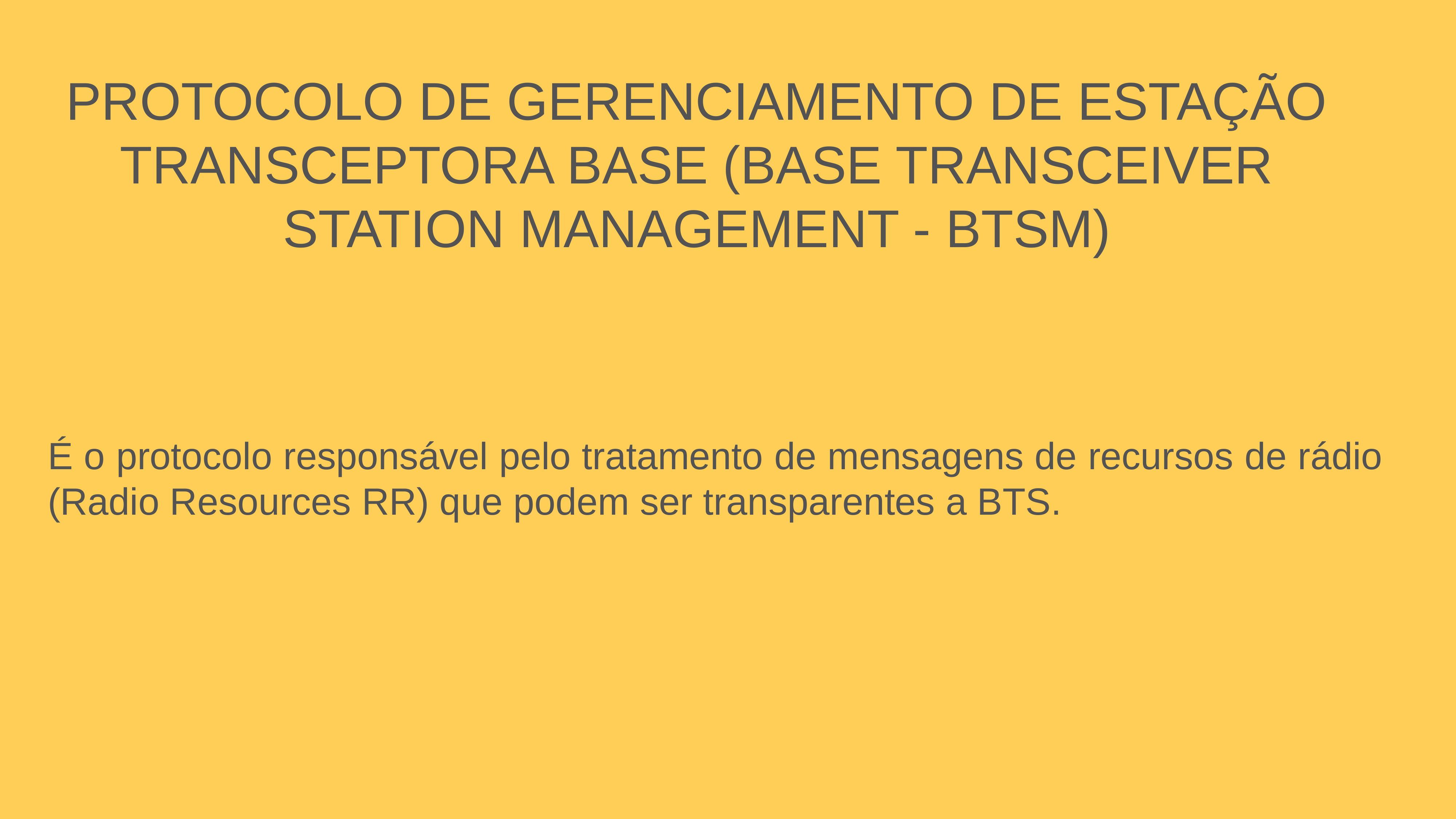

Protocolo de gerenciamento de estação transceptora base (Base Transceiver Station Management - BTSM)
É o protocolo responsável pelo tratamento de mensagens de recursos de rádio (Radio Resources RR) que podem ser transparentes a BTS.